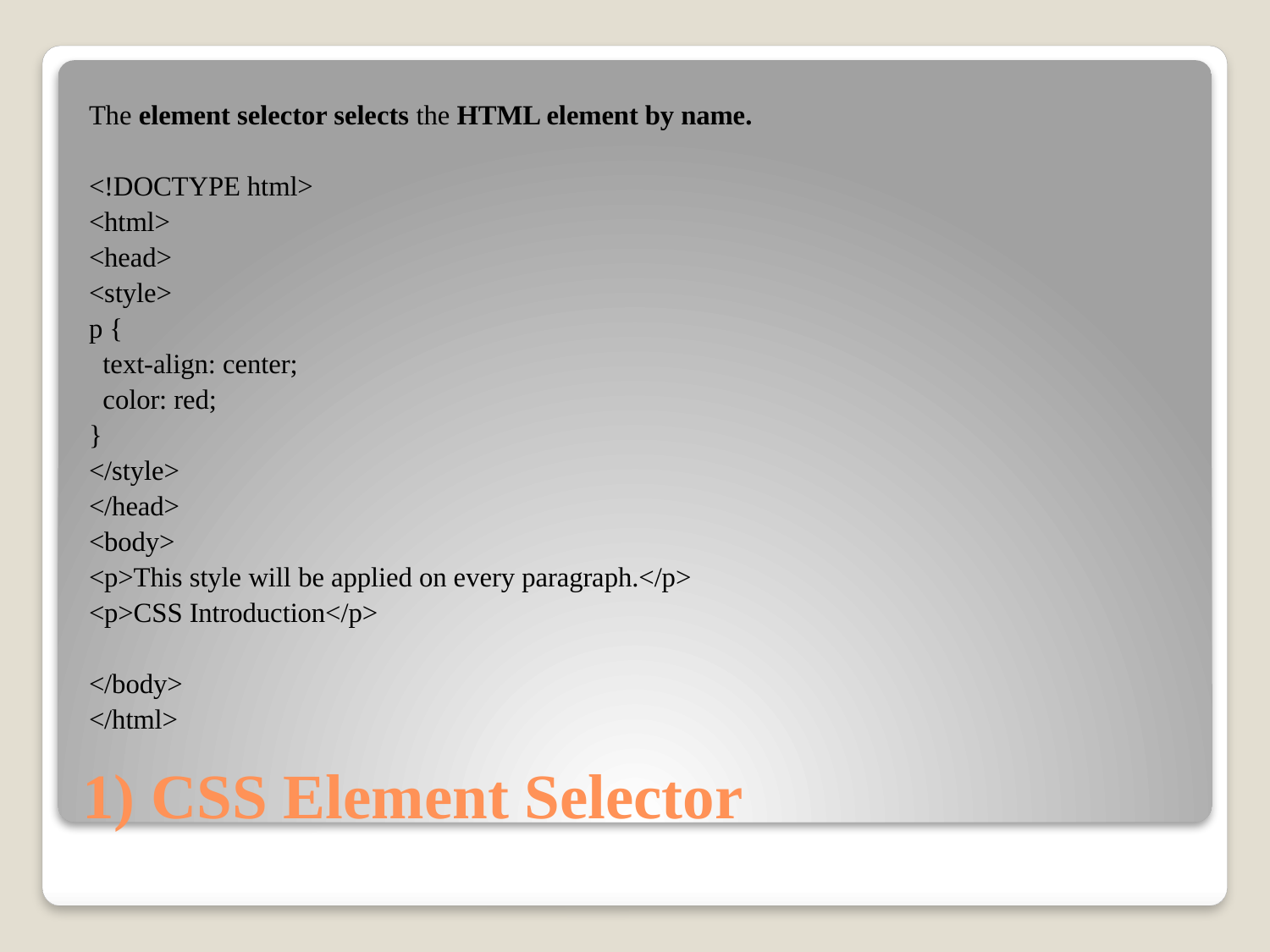

The element selector selects the HTML element by name.

<!DOCTYPE html>
<html>
<head>
<style>
p {
  text-align: center;
  color: red;
}
</style>
</head>
<body>
<p>This style will be applied on every paragraph.</p>
<p>CSS Introduction</p>

</body>
</html>

# 1) CSS Element Selector